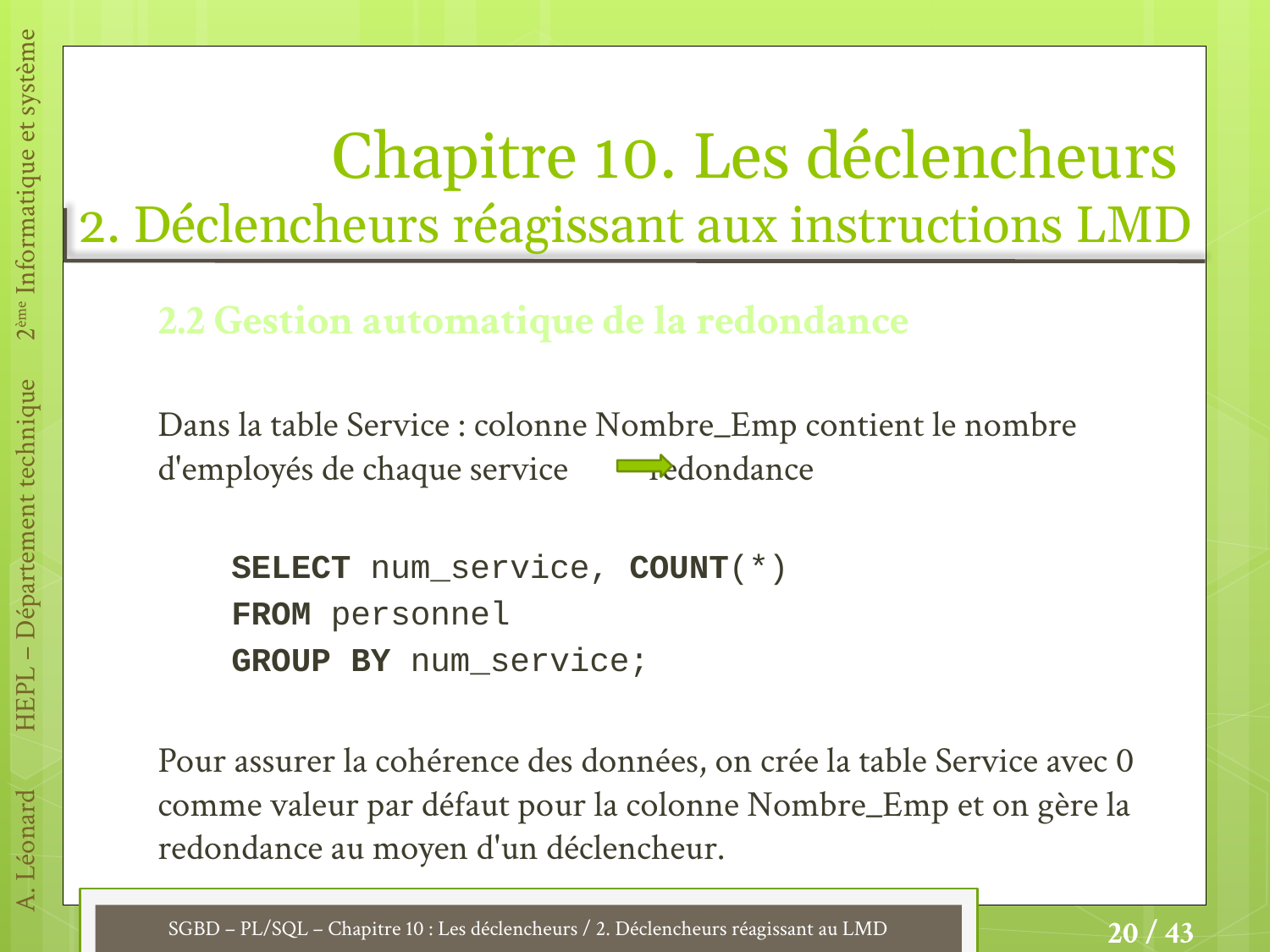

# Chapitre 10. Les déclencheurs 2. Déclencheurs réagissant aux instructions LMD
2.2 Gestion automatique de la redondance

Dans la table Service : colonne Nombre_Emp contient le nombre d'employés de chaque service          redondance

SELECT num_service, COUNT(*)
FROM personnel
GROUP BY num_service;

Pour assurer la cohérence des données, on crée la table Service avec 0 comme valeur par défaut pour la colonne Nombre_Emp et on gère la redondance au moyen d'un déclencheur.

SGBD – PL/SQL – Chapitre 10 : Les déclencheurs / 2. Déclencheurs réagissant au LMD